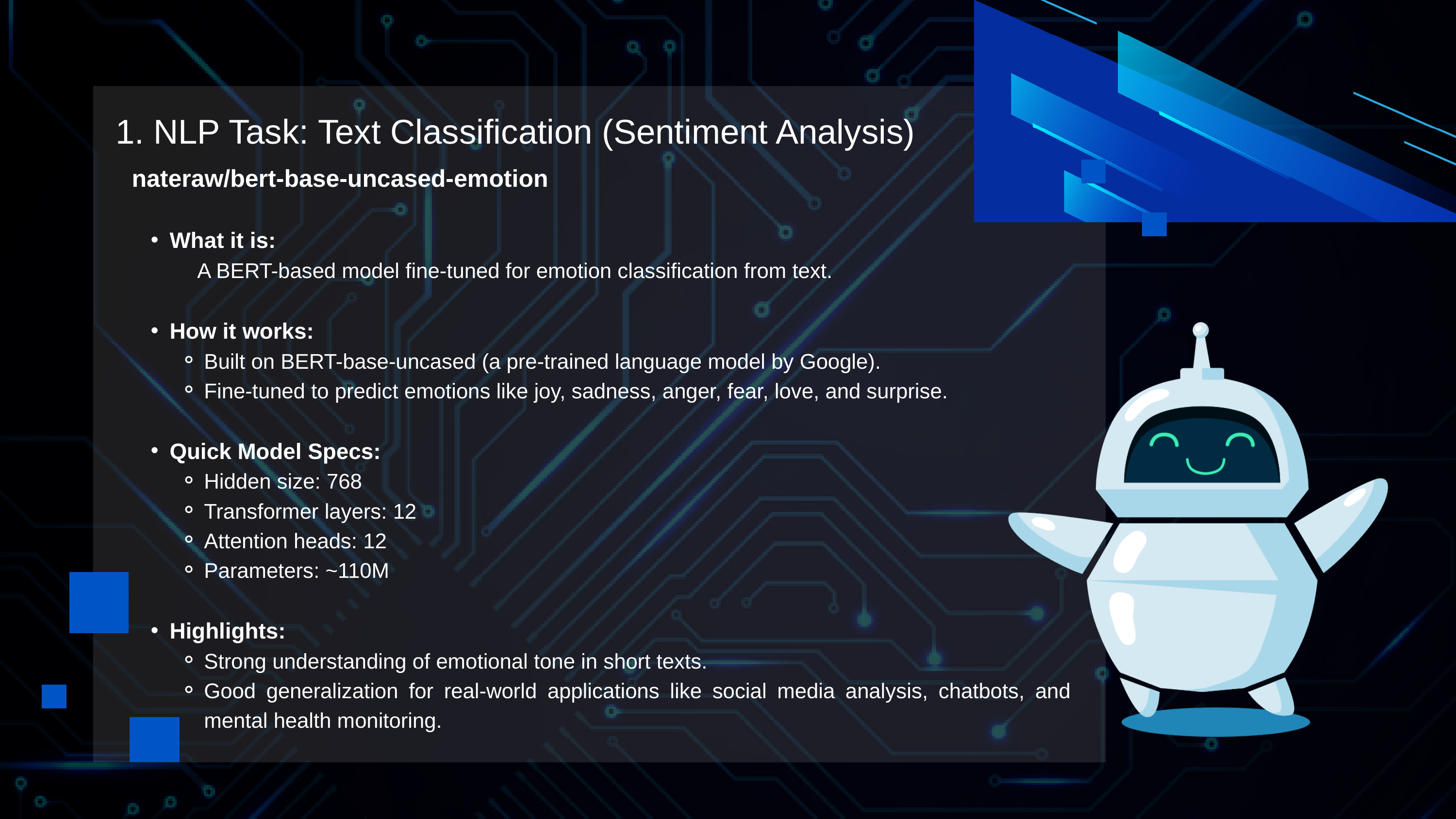

1. NLP Task: Text Classification (Sentiment Analysis)
nateraw/bert-base-uncased-emotion

What it is:
           A BERT-based model fine-tuned for emotion classification from text.

How it works:
Built on BERT-base-uncased (a pre-trained language model by Google).
Fine-tuned to predict emotions like joy, sadness, anger, fear, love, and surprise.

Quick Model Specs:
Hidden size: 768
Transformer layers: 12
Attention heads: 12
Parameters: ~110M

Highlights:
Strong understanding of emotional tone in short texts.
Good generalization for real-world applications like social media analysis, chatbots, and mental health monitoring.